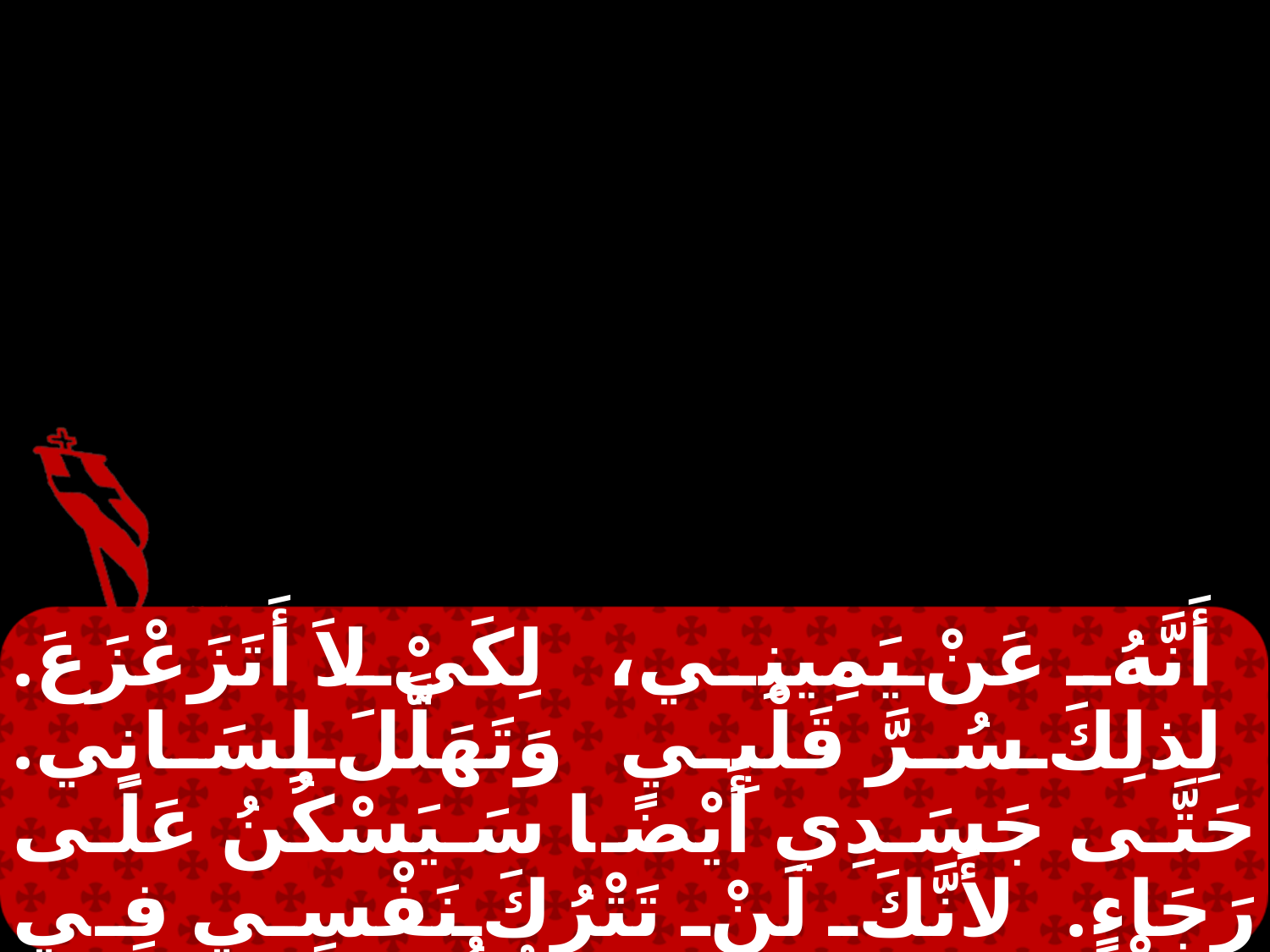

أَنَّهُ عَنْ يَمِينِي، لِكَيْ لاَ أَتَزَعْزَعَ. لِذلِكَ سُرَّ قَلْبِي وَتَهَلَّلَ لِسَانِي. حَتَّى جَسَدِي أَيْضًا سَيَسْكُنُ عَلَى رَجَاءٍ. لأَنَّكَ لَنْ تَتْرُكَ نَفْسِي فِي الْهَاوِيَةِ وَلاَ تَدَعَ قُدُّوسَكَ يَرَى فَسَادًا. عَرَّفْتَنِي سُبُلَ الْحَيَاةِ وَسَتَمْلأُنِي